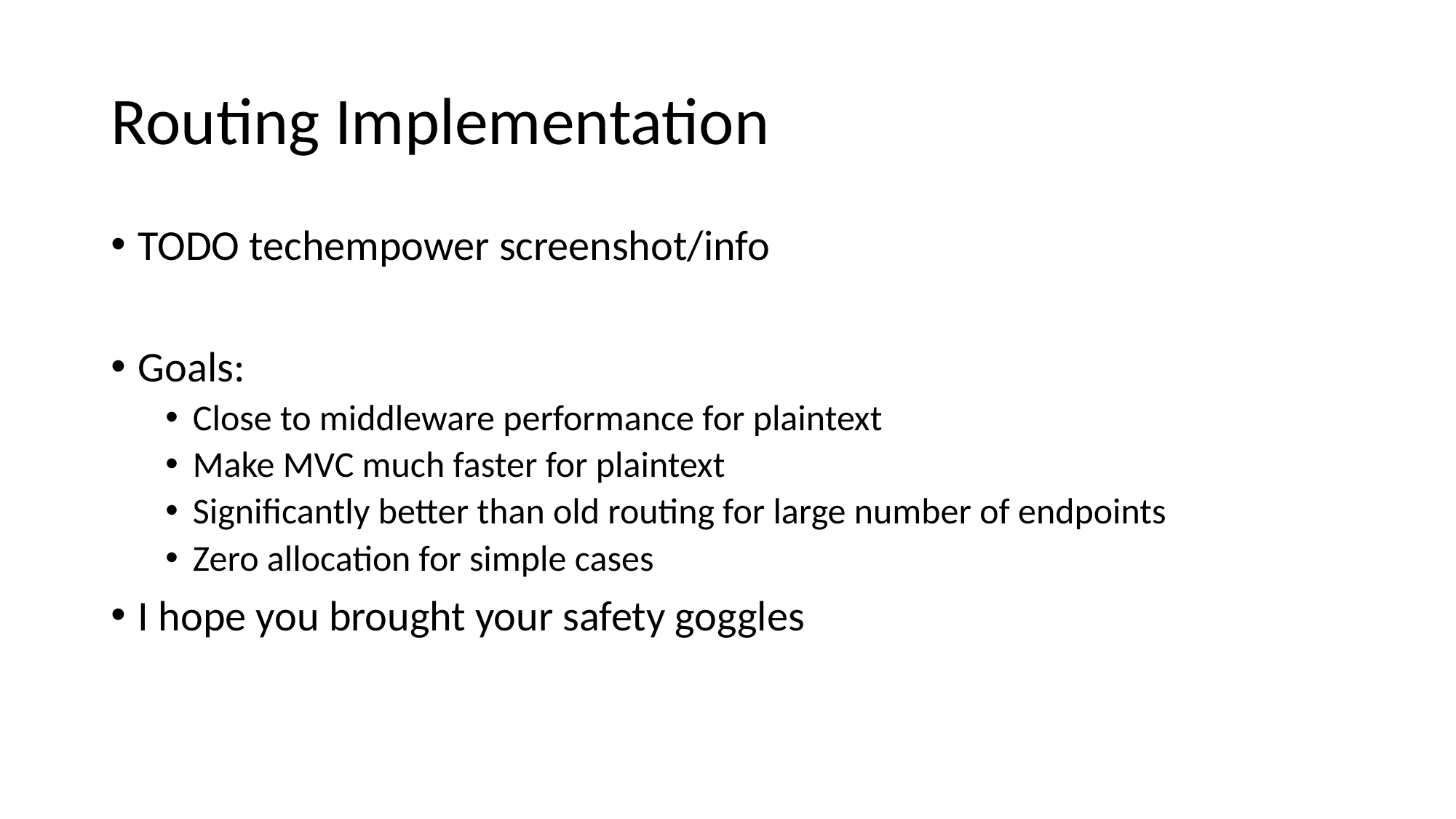

# Routing Implementation
TODO techempower screenshot/info

Goals:
Close to middleware performance for plaintext
Make MVC much faster for plaintext
Significantly better than old routing for large number of endpoints
Zero allocation for simple cases
I hope you brought your safety goggles